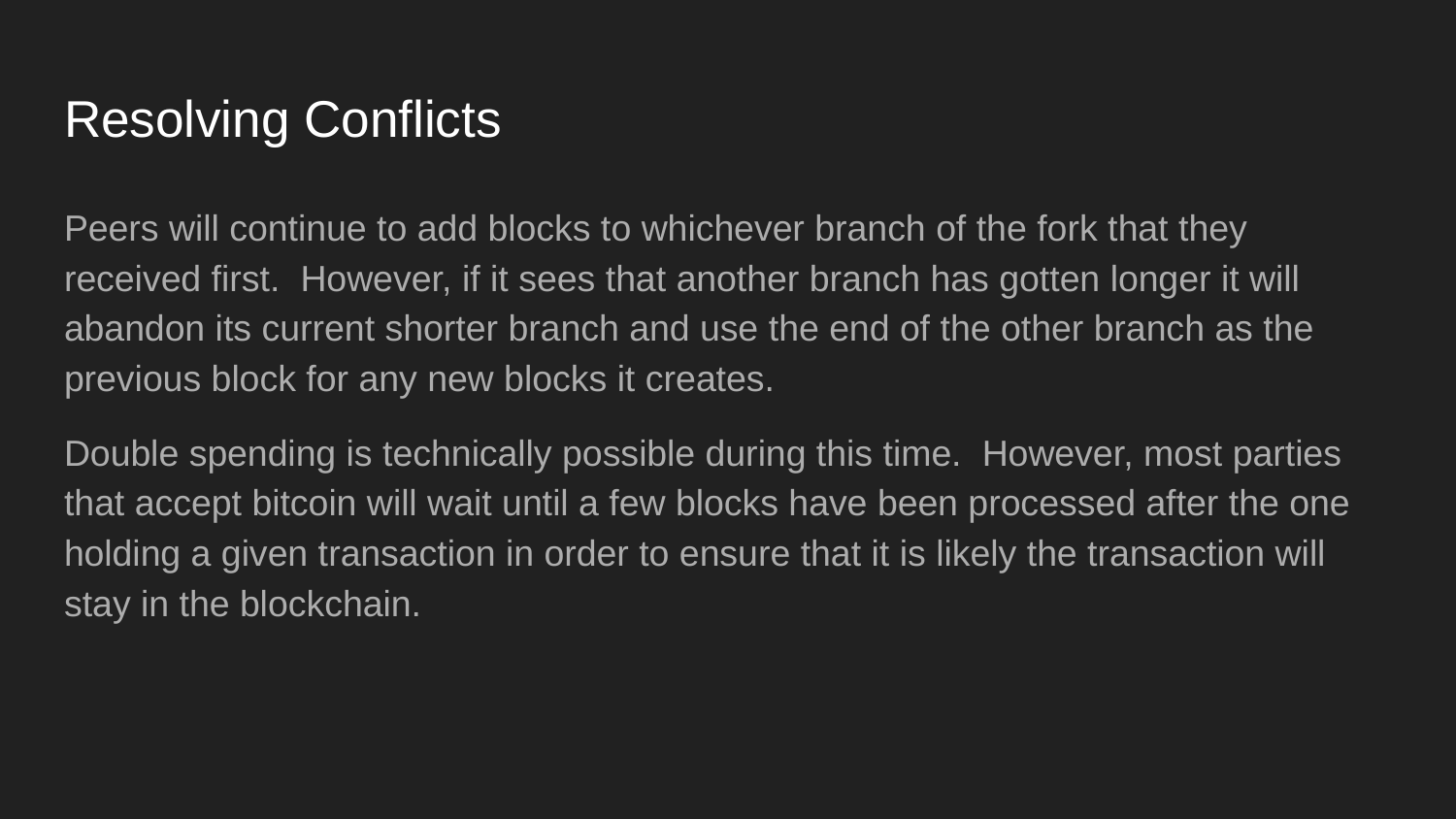

# Resolving Conflicts
Peers will continue to add blocks to whichever branch of the fork that they received first.  However, if it sees that another branch has gotten longer it will abandon its current shorter branch and use the end of the other branch as the previous block for any new blocks it creates.
Double spending is technically possible during this time.  However, most parties that accept bitcoin will wait until a few blocks have been processed after the one holding a given transaction in order to ensure that it is likely the transaction will stay in the blockchain.